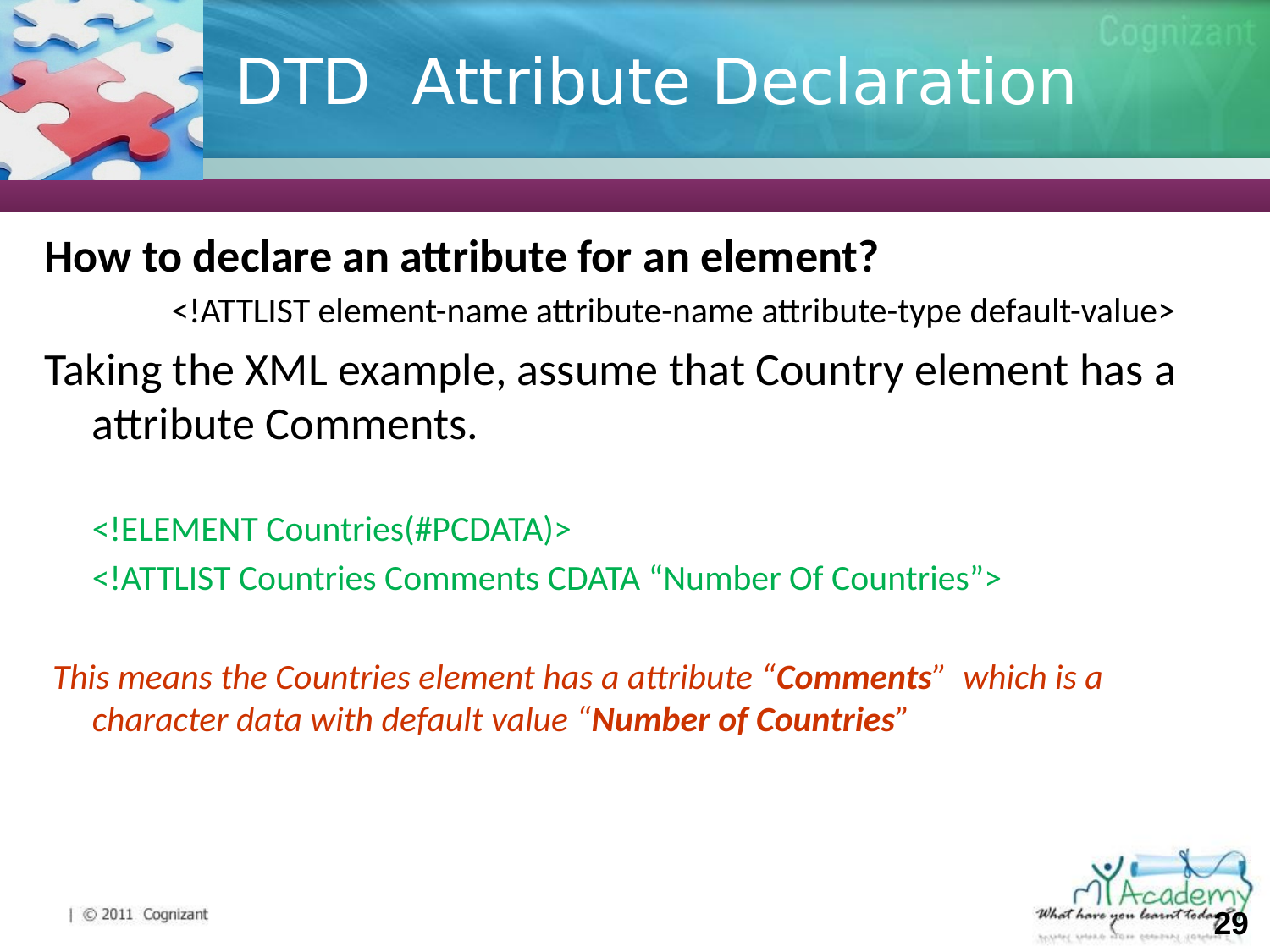

# DTD  Attribute Declaration
How to declare an attribute for an element?
<!ATTLIST element-name attribute-name attribute-type default-value>
Taking the XML example, assume that Country element has a attribute Comments.

	<!ELEMENT Countries(#PCDATA)>
	<!ATTLIST Countries Comments CDATA “Number Of Countries”>

 This means the Countries element has a attribute “Comments”  which is a character data with default value “Number of Countries”

29